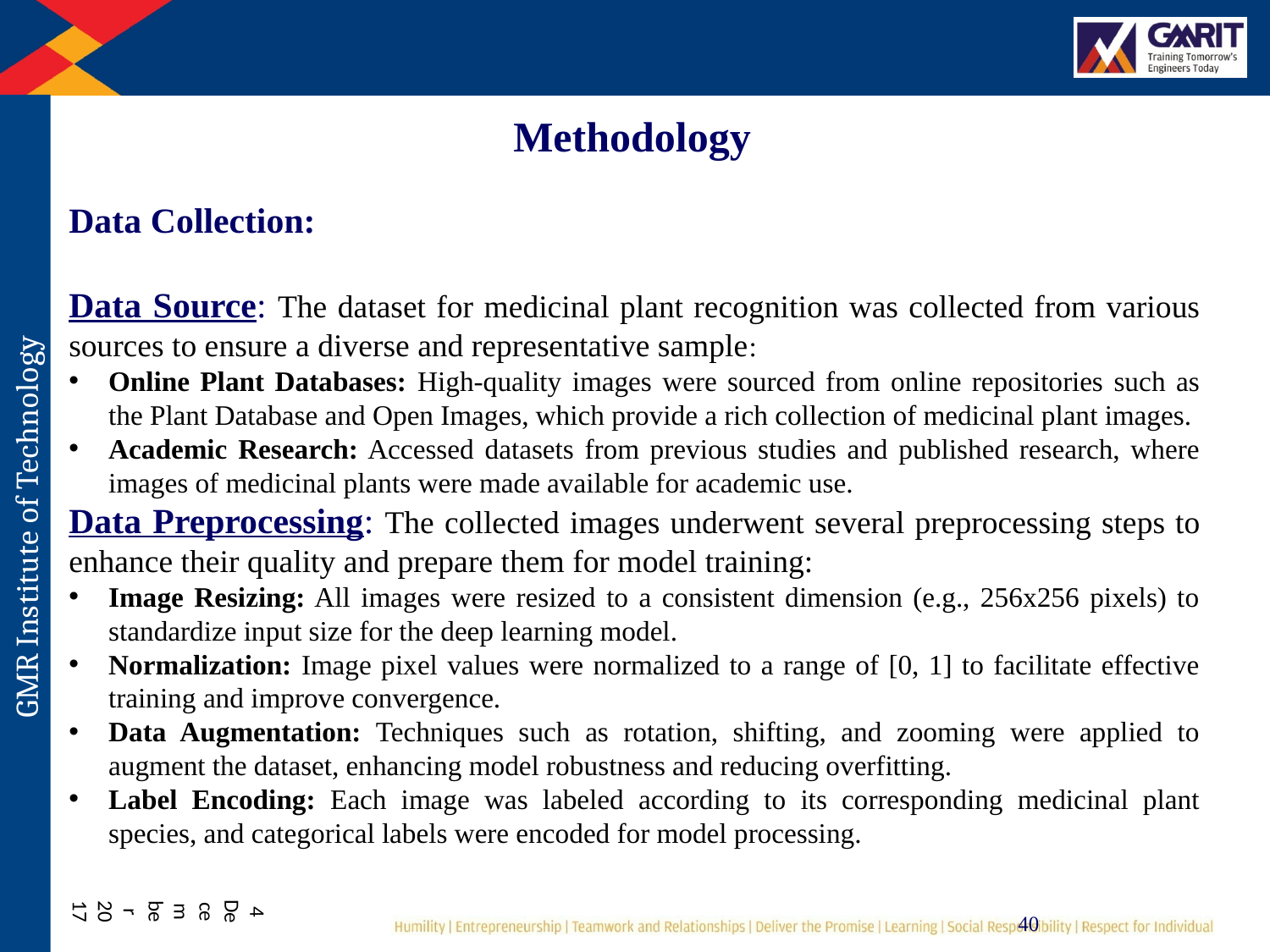

Methodology
Data Collection:

Data Source: The dataset for medicinal plant recognition was collected from various sources to ensure a diverse and representative sample:
Online Plant Databases: High-quality images were sourced from online repositories such as the Plant Database and Open Images, which provide a rich collection of medicinal plant images.
Academic Research: Accessed datasets from previous studies and published research, where images of medicinal plants were made available for academic use.
Data Preprocessing: The collected images underwent several preprocessing steps to enhance their quality and prepare them for model training:
Image Resizing: All images were resized to a consistent dimension (e.g., 256x256 pixels) to standardize input size for the deep learning model.
Normalization: Image pixel values were normalized to a range of [0, 1] to facilitate effective training and improve convergence.
Data Augmentation: Techniques such as rotation, shifting, and zooming were applied to augment the dataset, enhancing model robustness and reducing overfitting.
Label Encoding: Each image was labeled according to its corresponding medicinal plant species, and categorical labels were encoded for model processing.

4 December 2017
40